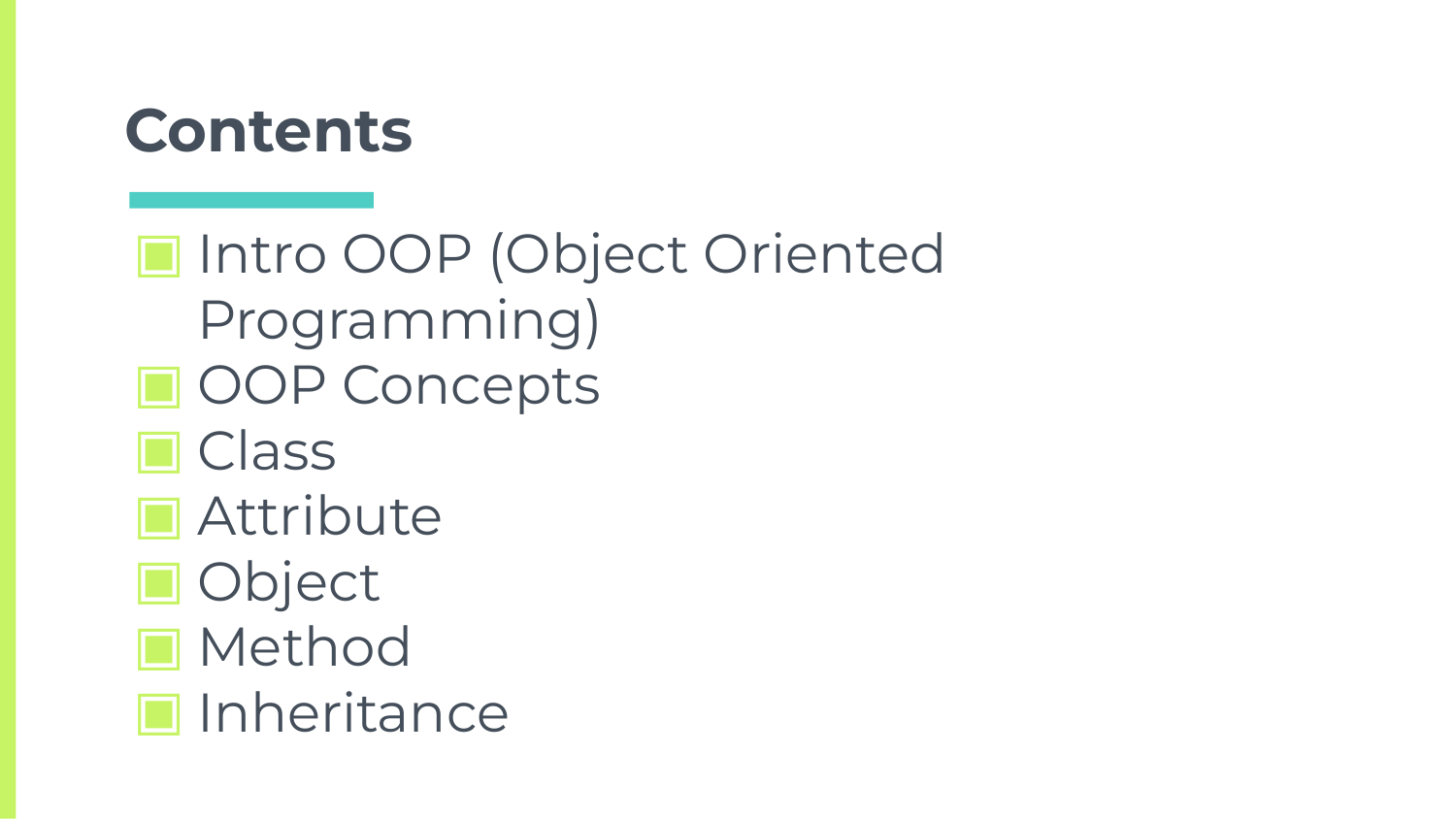

# Contents
Intro OOP (Object Oriented Programming)
OOP Concepts
Class
Attribute
Object
Method
Inheritance